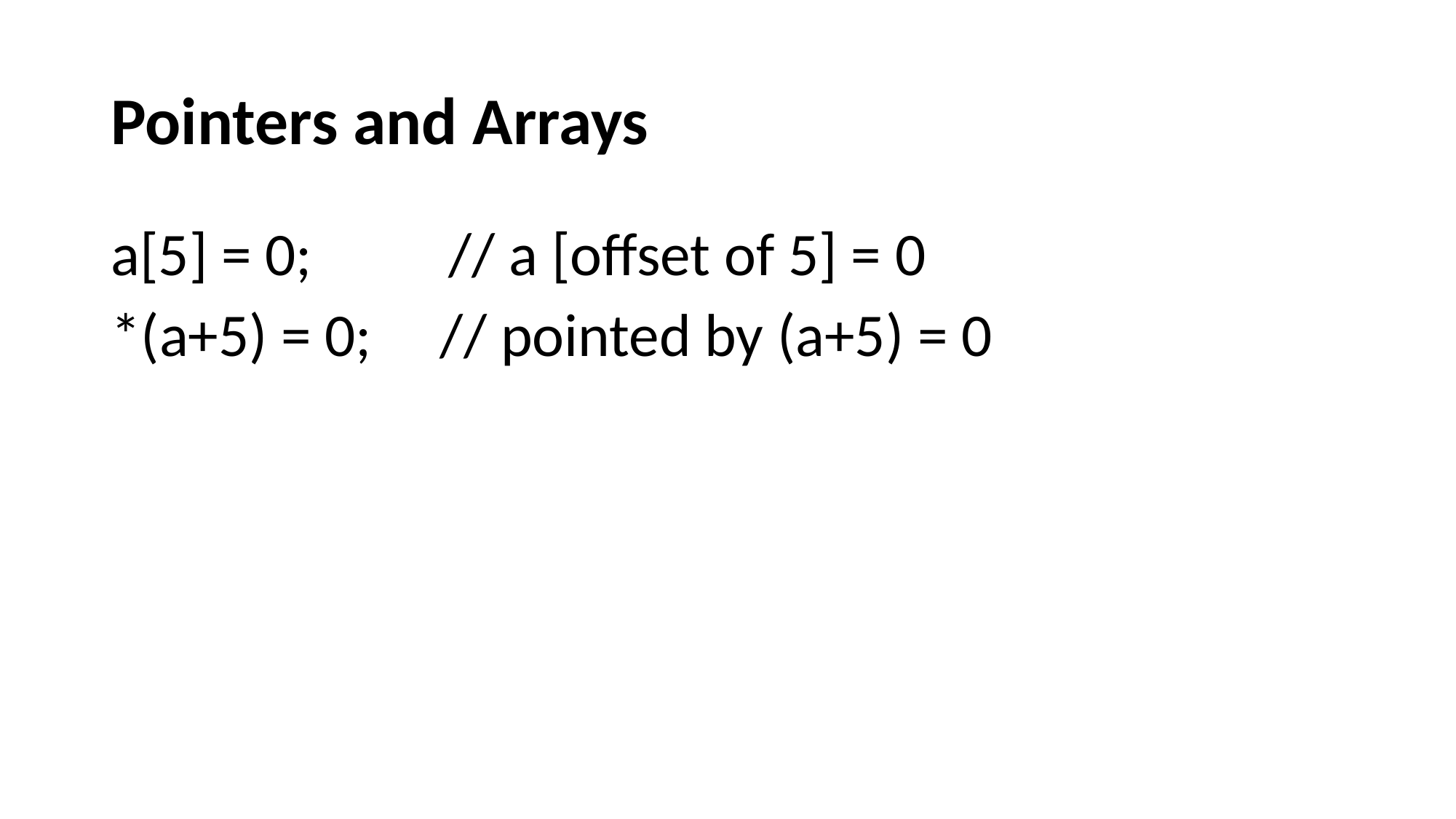

# Pointers and Arrays
a[5] = 0;          // a [offset of 5] = 0
*(a+5) = 0;     // pointed by (a+5) = 0